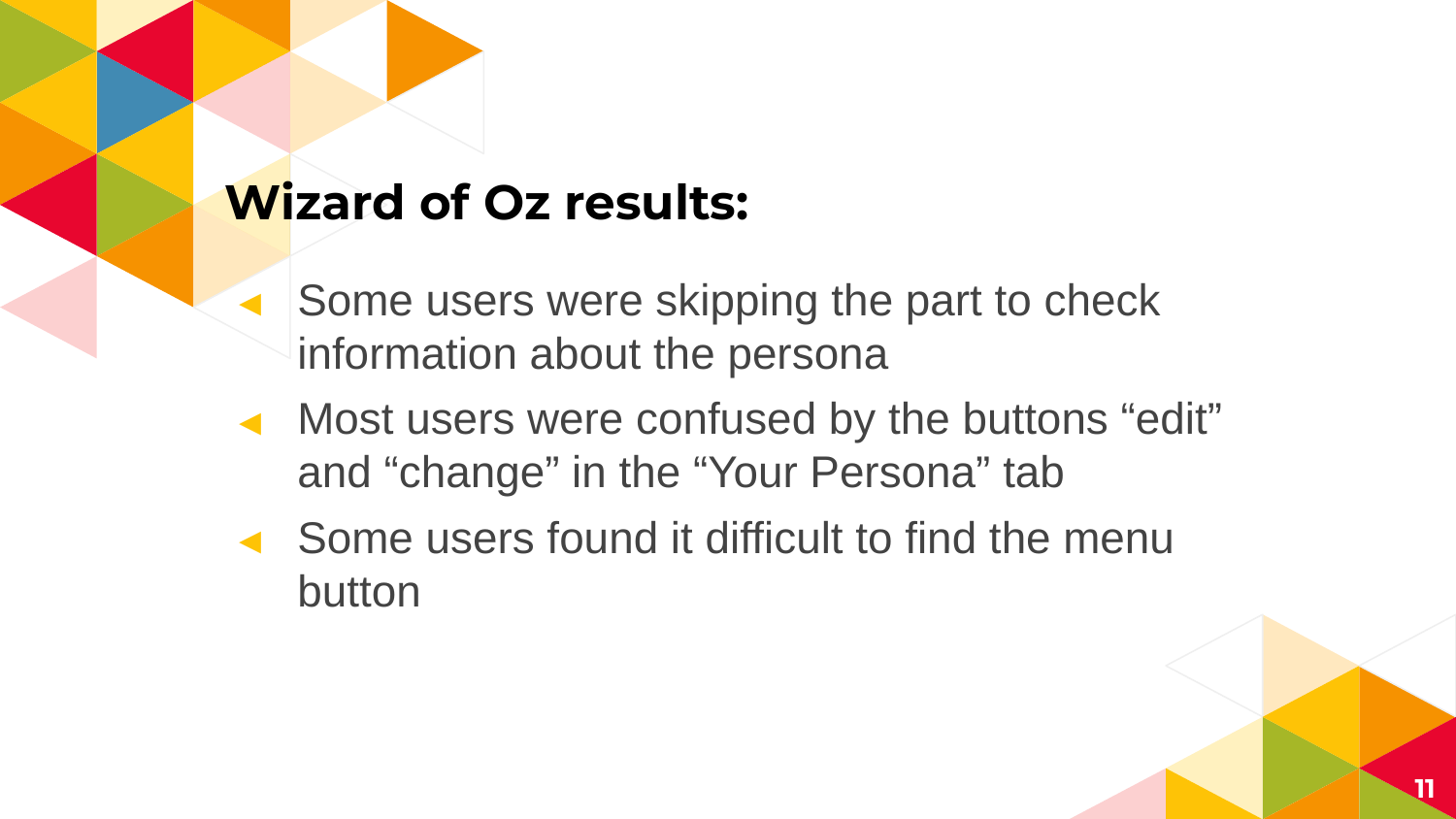

# Wizard of Oz results:
Some users were skipping the part to check information about the persona
Most users were confused by the buttons “edit” and “change” in the “Your Persona” tab
Some users found it difficult to find the menu button
11